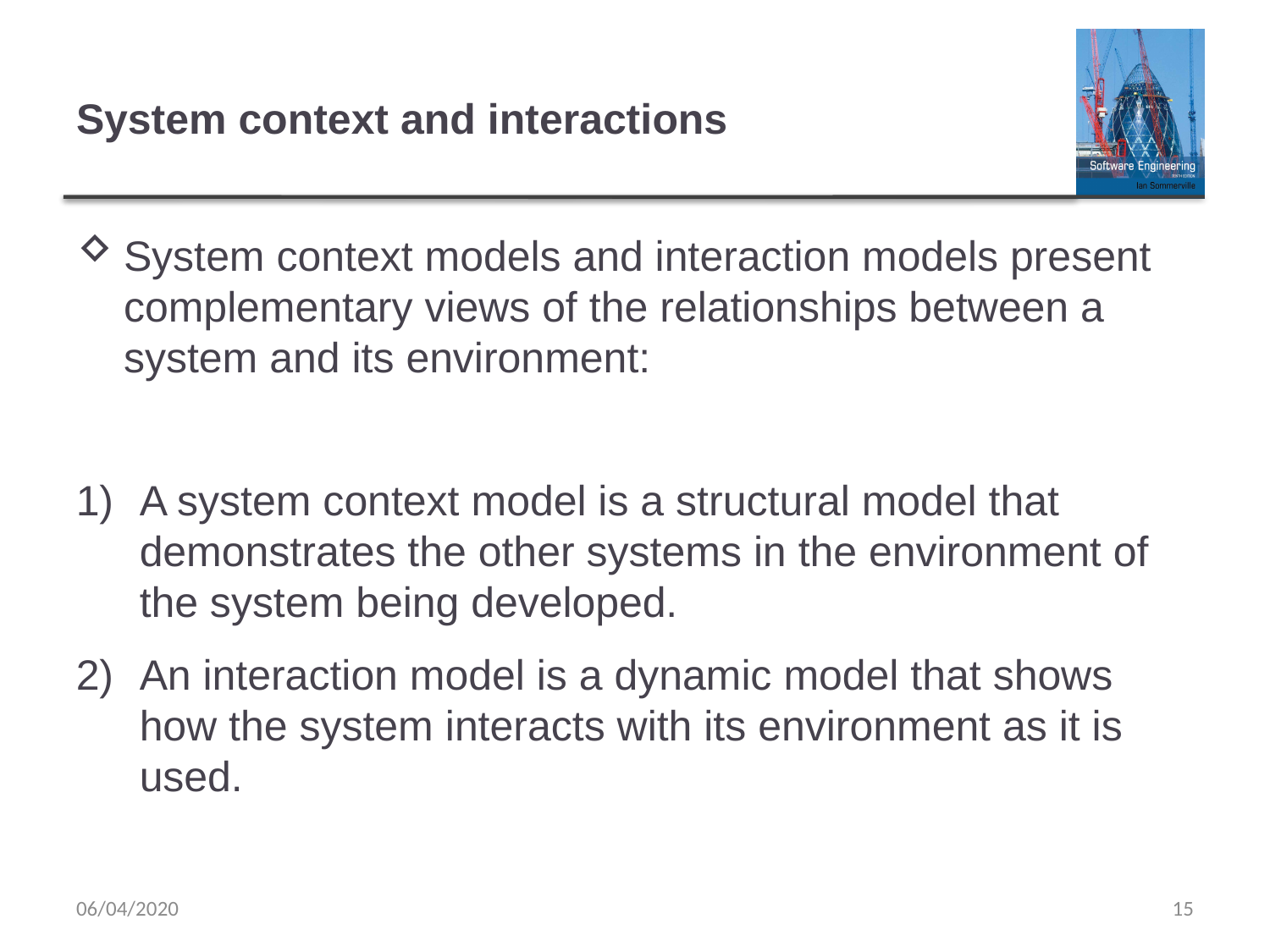

# System context and interactions
System context models and interaction models present complementary views of the relationships between a system and its environment:

A system context model is a structural model that demonstrates the other systems in the environment of the system being developed.
An interaction model is a dynamic model that shows how the system interacts with its environment as it is used.
06/04/2020
15